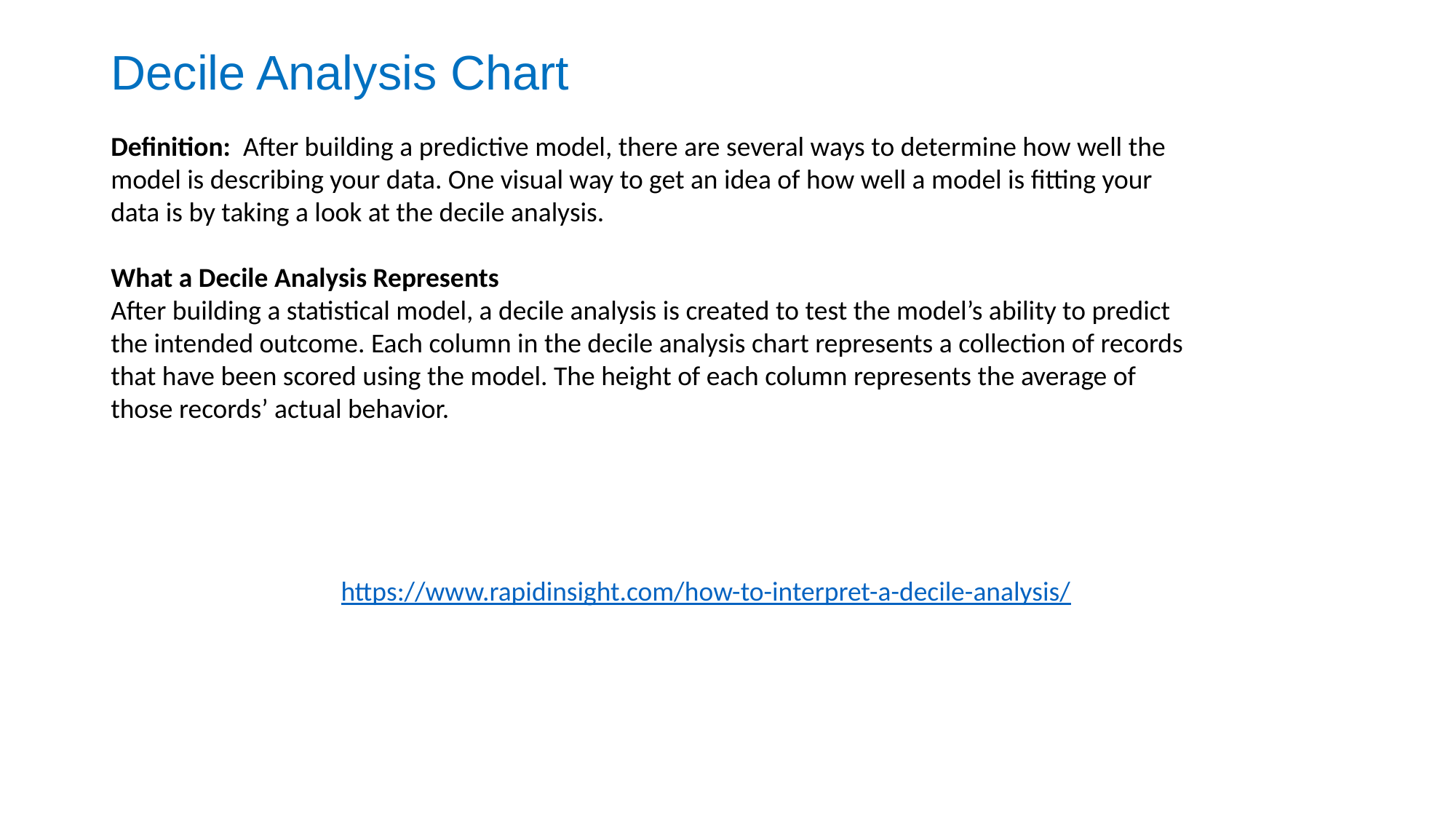

# Decile Analysis Chart
Definition:  After building a predictive model, there are several ways to determine how well the model is describing your data. One visual way to get an idea of how well a model is fitting your data is by taking a look at the decile analysis.

What a Decile Analysis Represents
After building a statistical model, a decile analysis is created to test the model’s ability to predict the intended outcome. Each column in the decile analysis chart represents a collection of records that have been scored using the model. The height of each column represents the average of those records’ actual behavior.
https://www.rapidinsight.com/how-to-interpret-a-decile-analysis/